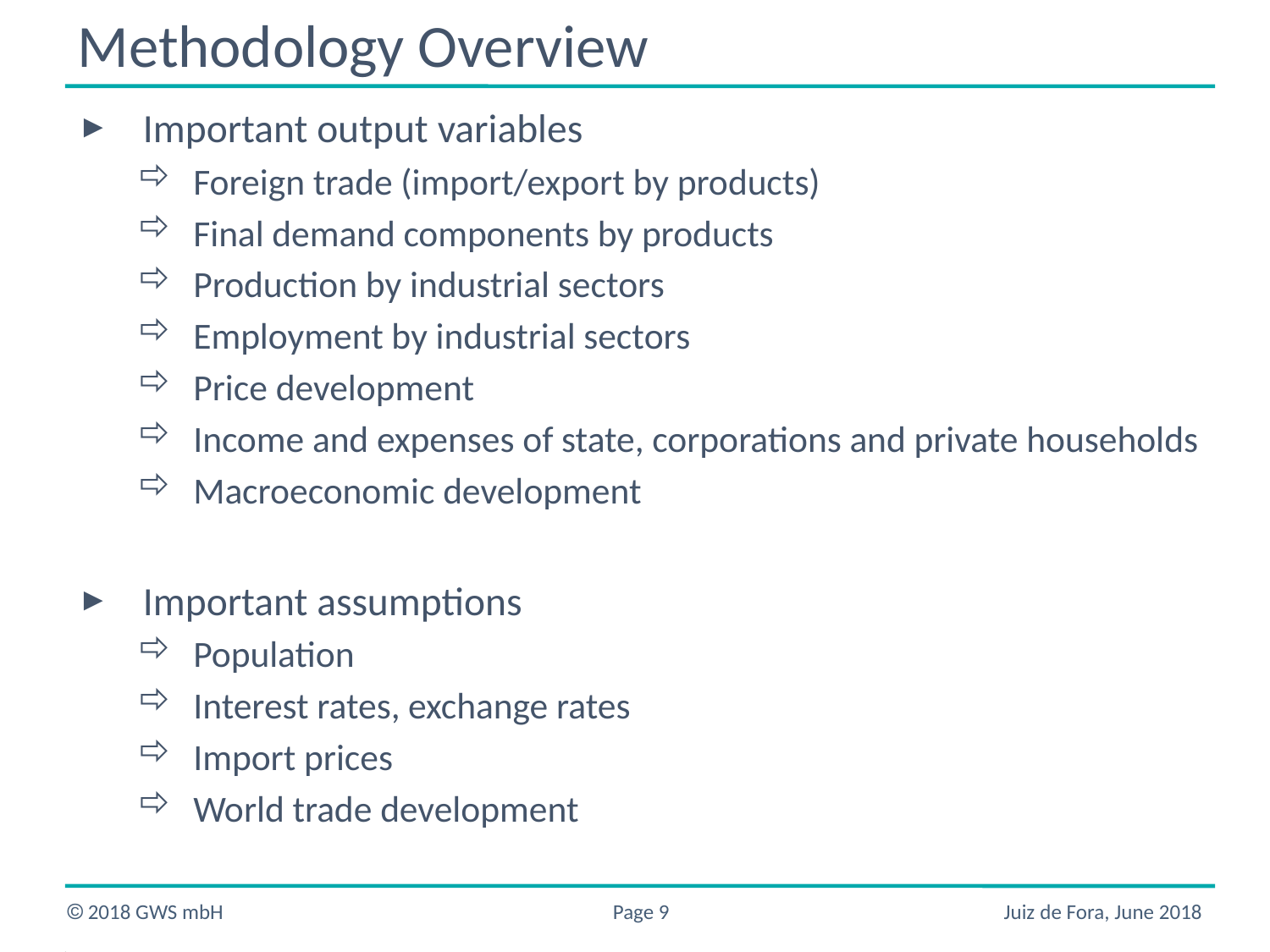

# Methodology Overview
Important output variables
Foreign trade (import/export by products)
Final demand components by products
Production by industrial sectors
Employment by industrial sectors
Price development
Income and expenses of state, corporations and private households
Macroeconomic development

Important assumptions
Population
Interest rates, exchange rates
Import prices
World trade development